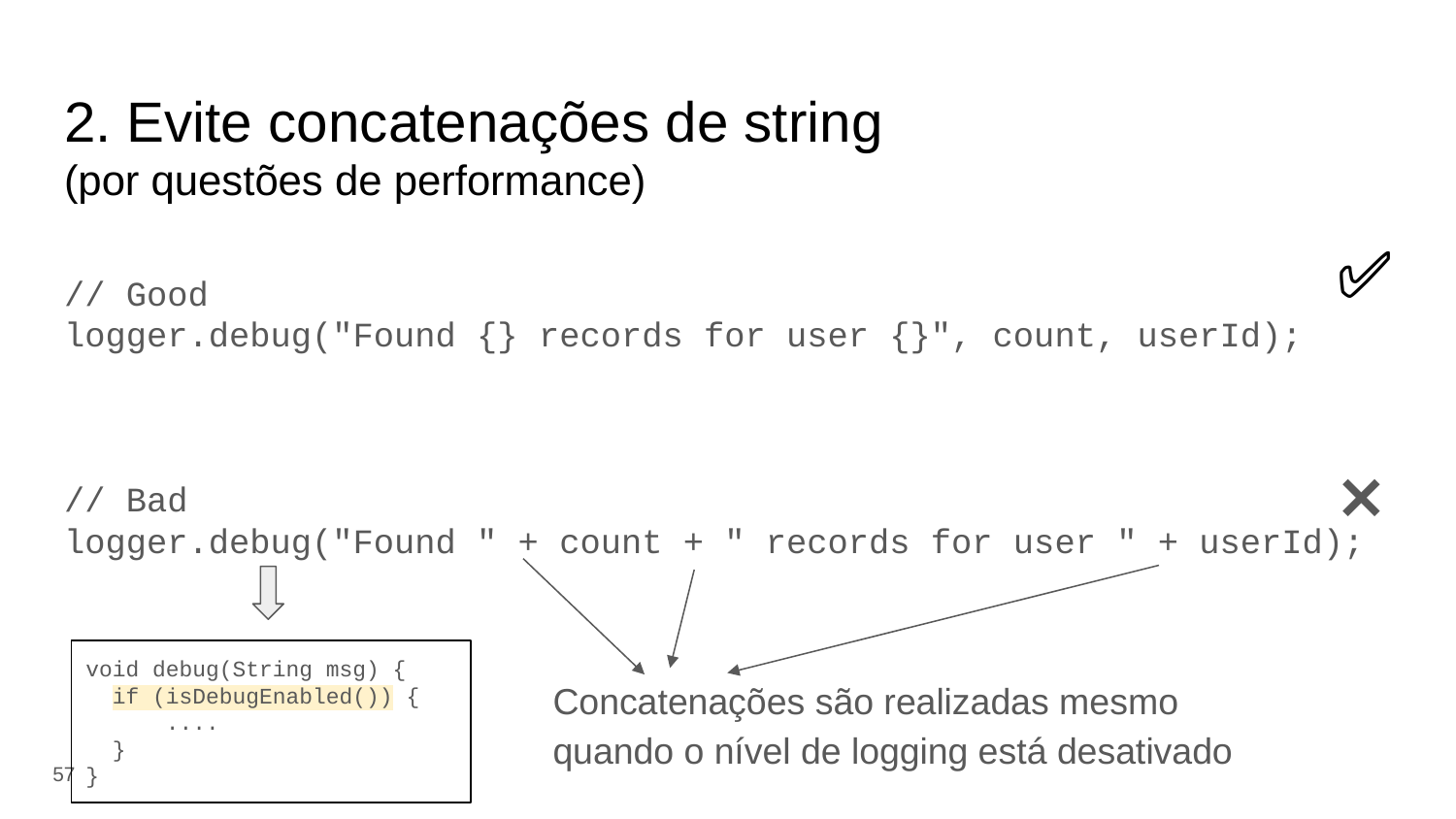

# 2. Evite concatenações de string
(por questões de performance)

✅
// Good
logger.debug("Found {} records for user {}", count, userId);

// Bad
logger.debug("Found " + count + " records for user " + userId);

❌

void debug(String msg) {
  if (isDebugEnabled()) {
      ....
  }
}
Concatenações são realizadas mesmo
quando o nível de logging está desativado
57